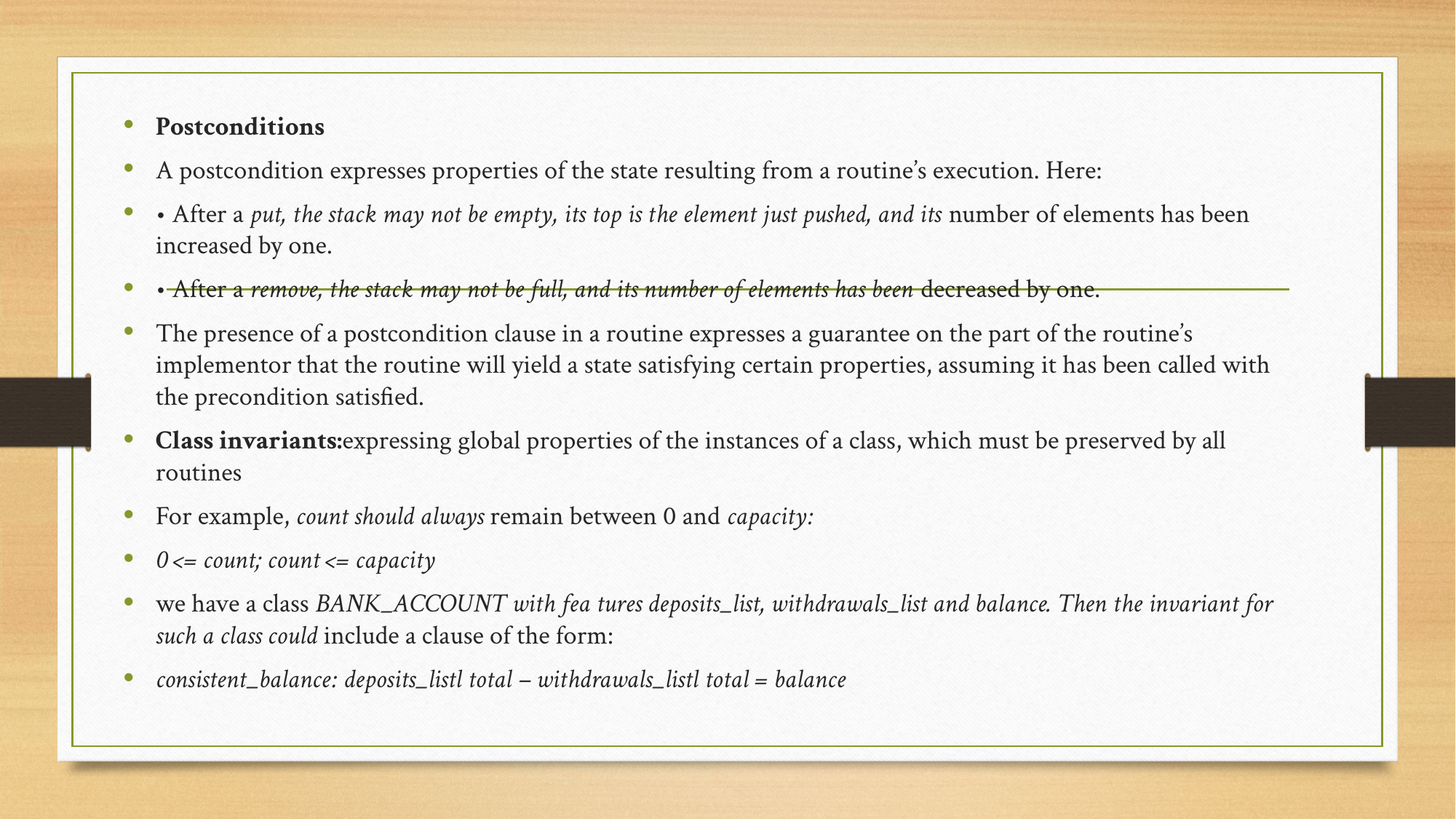

Postconditions
A postcondition expresses properties of the state resulting from a routine’s execution. Here:
• After a put, the stack may not be empty, its top is the element just pushed, and its number of elements has been increased by one.
• After a remove, the stack may not be full, and its number of elements has been decreased by one.
The presence of a postcondition clause in a routine expresses a guarantee on the part of the routine’s implementor that the routine will yield a state satisfying certain properties, assuming it has been called with the precondition satisfied.
Class invariants:expressing global properties of the instances of a class, which must be preserved by all routines
For example, count should always remain between 0 and capacity:
0 <= count; count <= capacity
we have a class BANK_ACCOUNT with fea tures deposits_list, withdrawals_list and balance. Then the invariant for such a class could include a clause of the form:
consistent_balance: deposits_listl total – withdrawals_listl total = balance